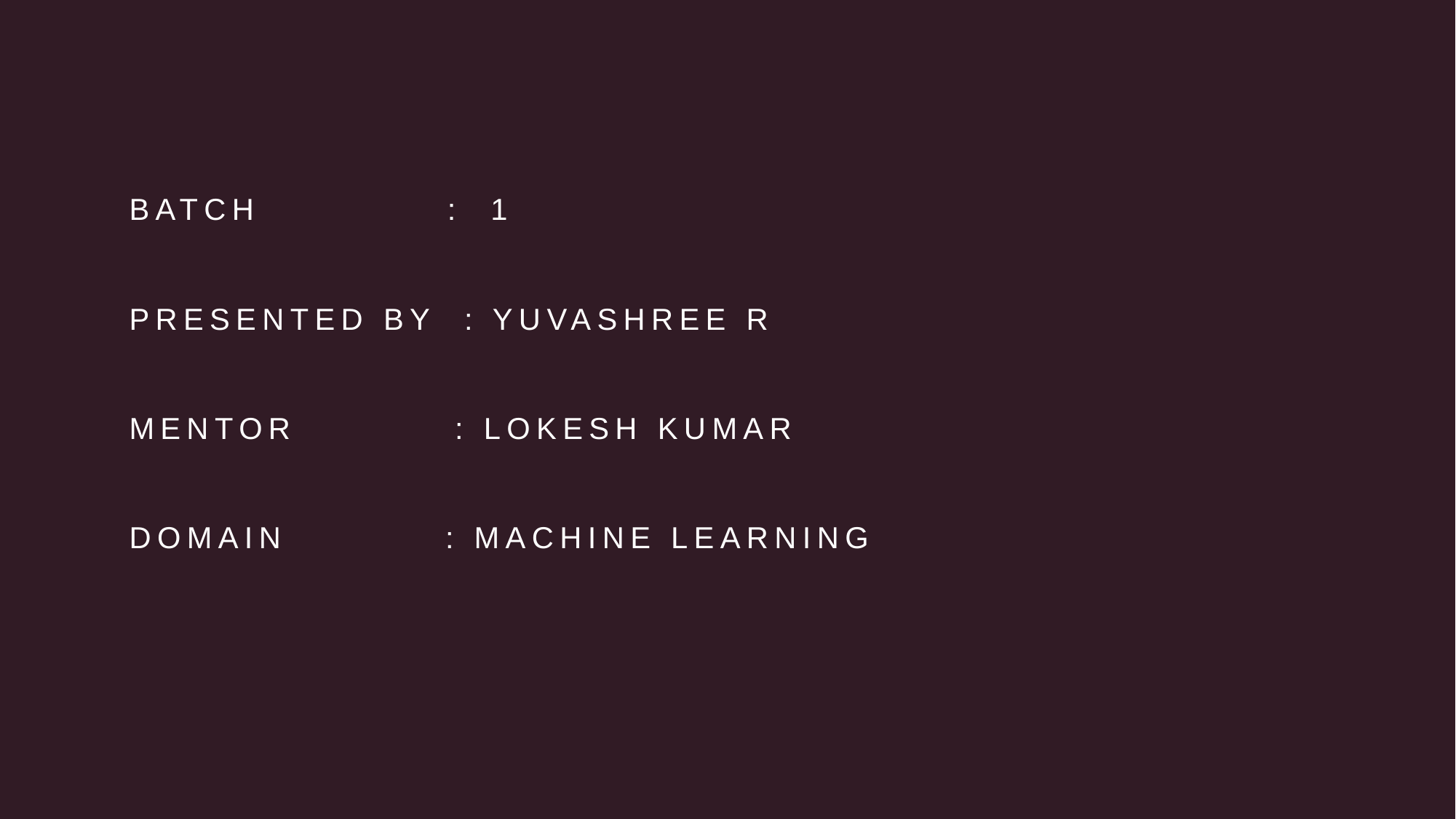

# Batch             :  1 PRESENTED BY  : YUVASHREE R MENTOR           : LOKESH KUMAR DOMAIN           : MACHINE LEARNING